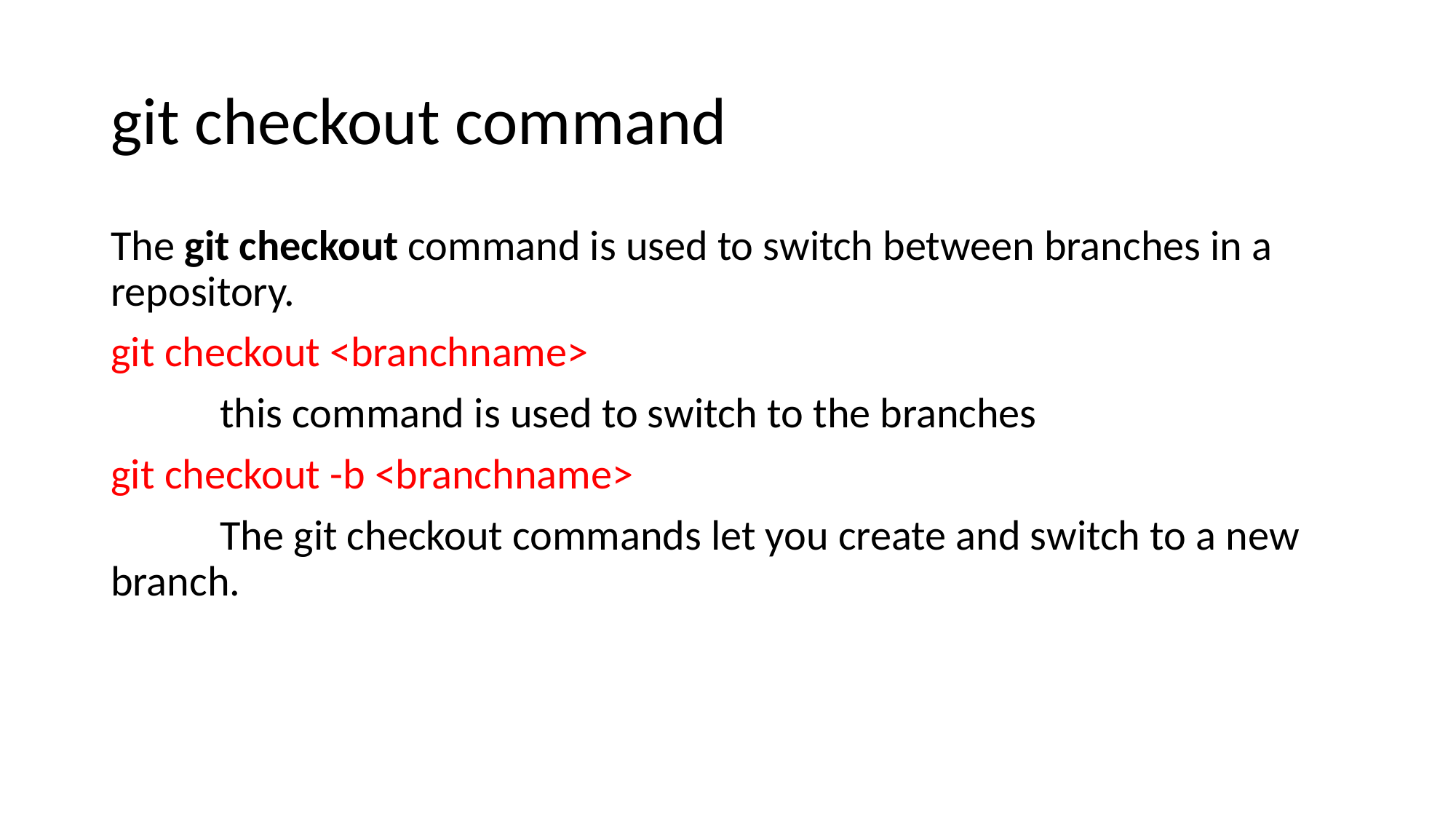

# git checkout command
The git checkout command is used to switch between branches in a repository.
git checkout <branchname>
	this command is used to switch to the branches
git checkout -b <branchname>
	The git checkout commands let you create and switch to a new branch.